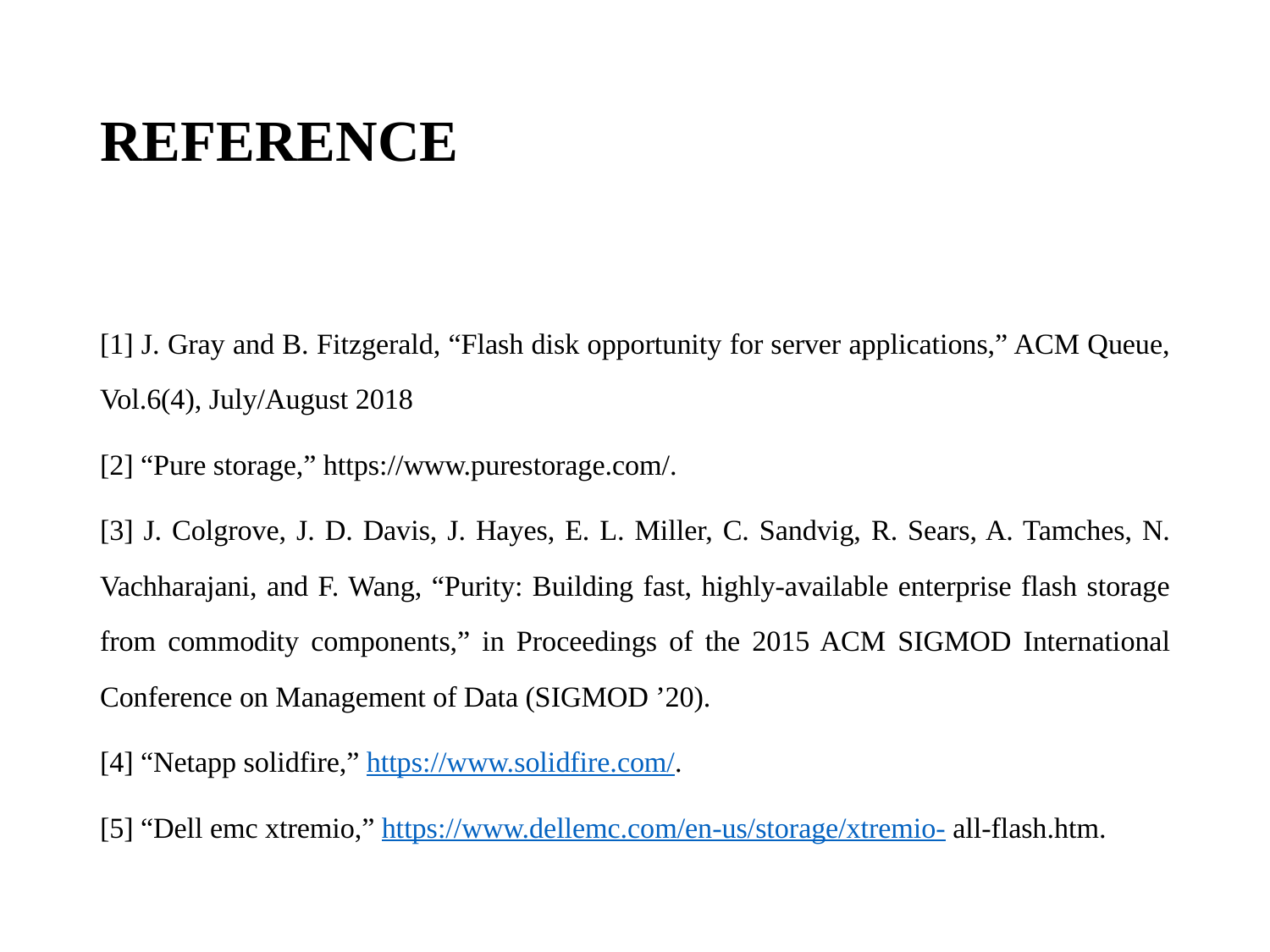

# REFERENCE

[1] J. Gray and B. Fitzgerald, “Flash disk opportunity for server applications,” ACM Queue, Vol.6(4), July/August 2018
[2] “Pure storage,” https://www.purestorage.com/.
[3] J. Colgrove, J. D. Davis, J. Hayes, E. L. Miller, C. Sandvig, R. Sears, A. Tamches, N. Vachharajani, and F. Wang, “Purity: Building fast, highly-available enterprise flash storage from commodity components,” in Proceedings of the 2015 ACM SIGMOD International Conference on Management of Data (SIGMOD ’20).
[4] “Netapp solidfire,” https://www.solidfire.com/.
[5] “Dell emc xtremio,” https://www.dellemc.com/en-us/storage/xtremio- all-flash.htm.